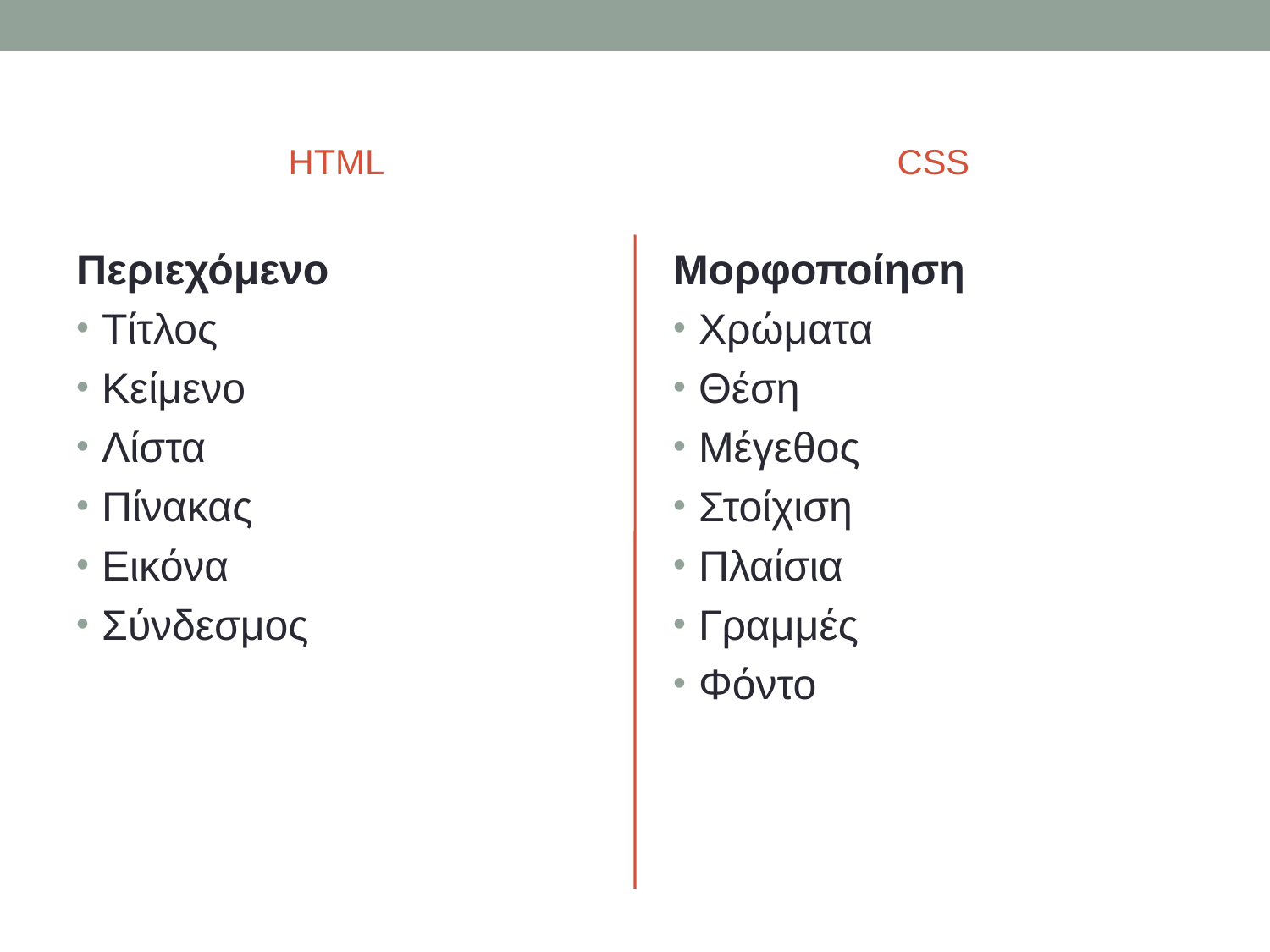

HTML
CSS
Περιεχόμενο
Τίτλος
Κείμενο
Λίστα
Πίνακας
Εικόνα
Σύνδεσμος
Μορφοποίηση
Χρώματα
Θέση
Μέγεθος
Στοίχιση
Πλαίσια
Γραμμές
Φόντο